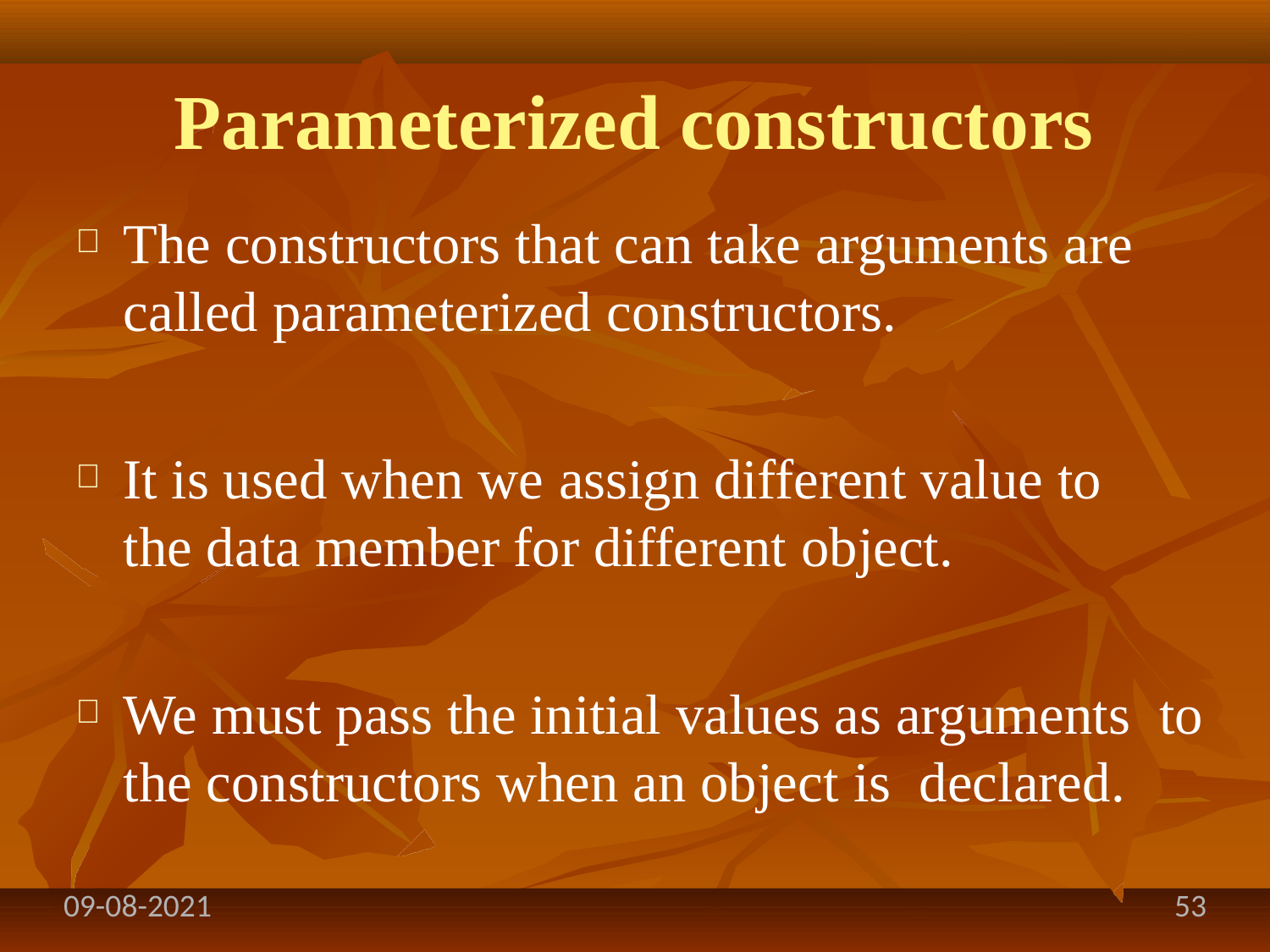

# Parameterized constructors
The constructors that can take arguments are  called parameterized constructors.

It is used when we assign different value to  the data member for different object.

We must pass the initial values as arguments  to the constructors when an object is  declared.

09-08-2021
53